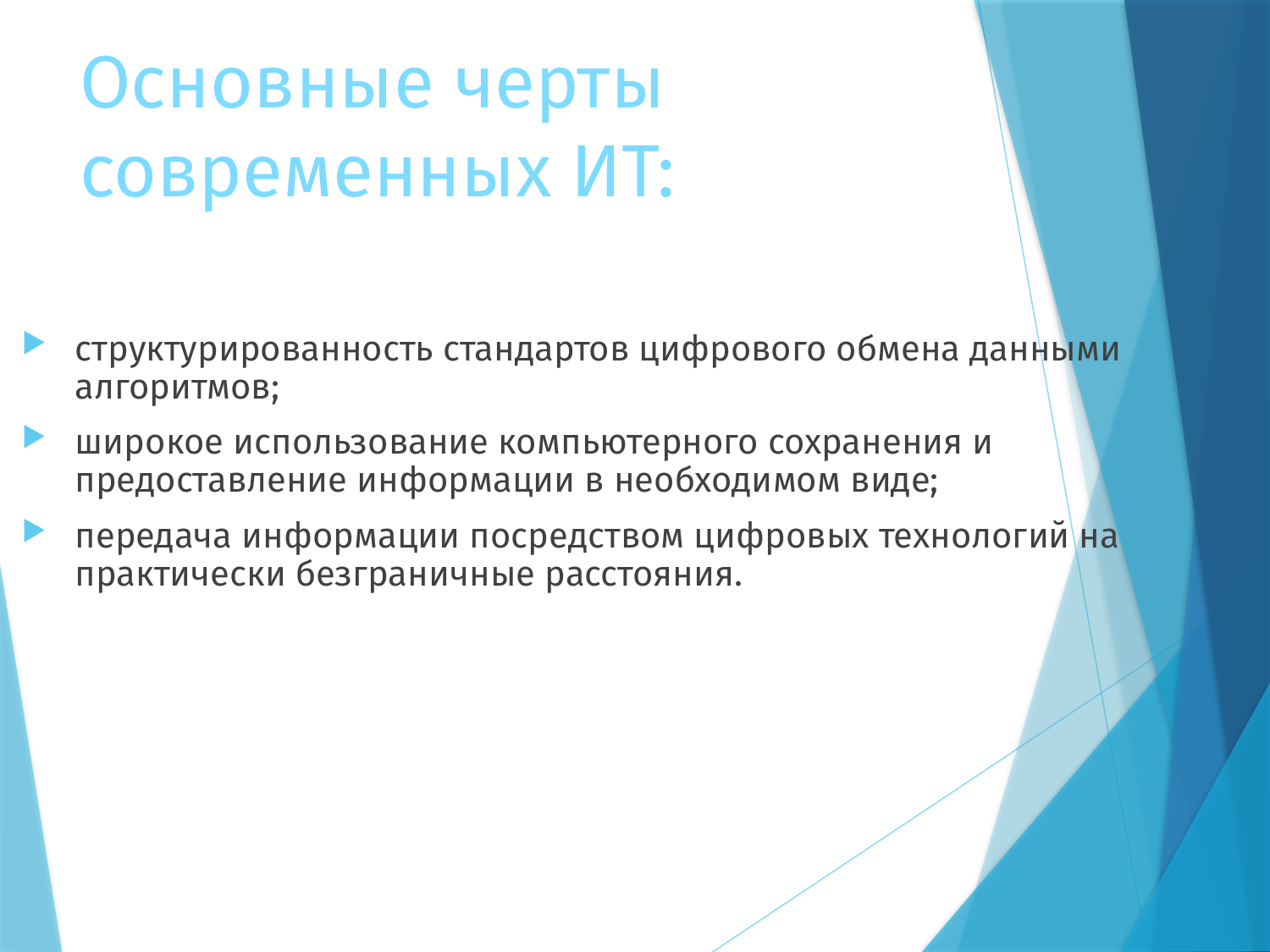

Основные черты современных ИТ:
структурированность стандартов цифрового обмена данными алгоритмов;
широкое использование компьютерного сохранения и предоставление информации в необходимом виде;
передача информации посредством цифровых технологий на практически безграничные расстояния.